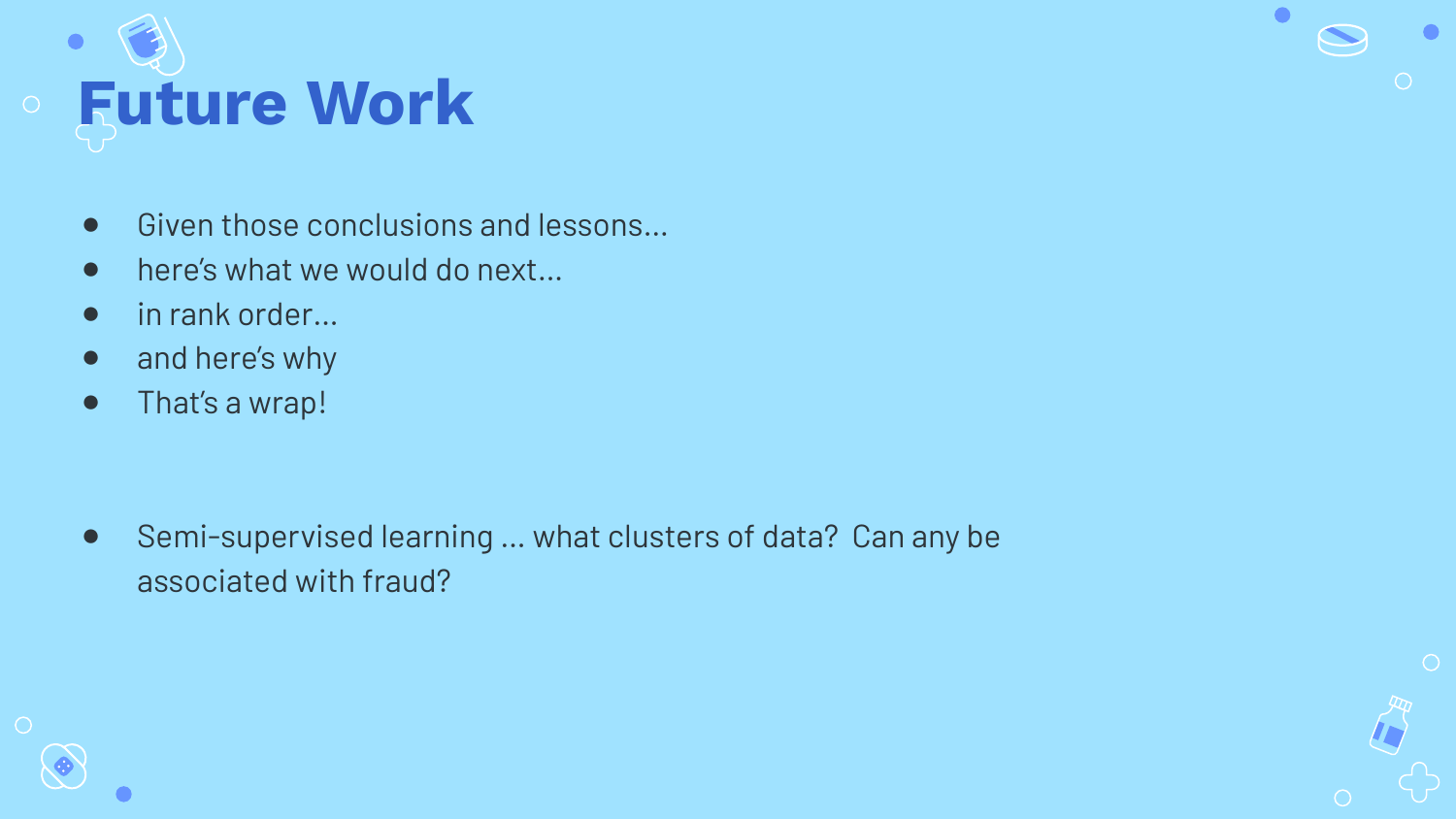

# Future Work
Given those conclusions and lessons…
here’s what we would do next…
in rank order…
and here’s why
That’s a wrap!

Semi-supervised learning … what clusters of data?  Can any be associated with fraud?